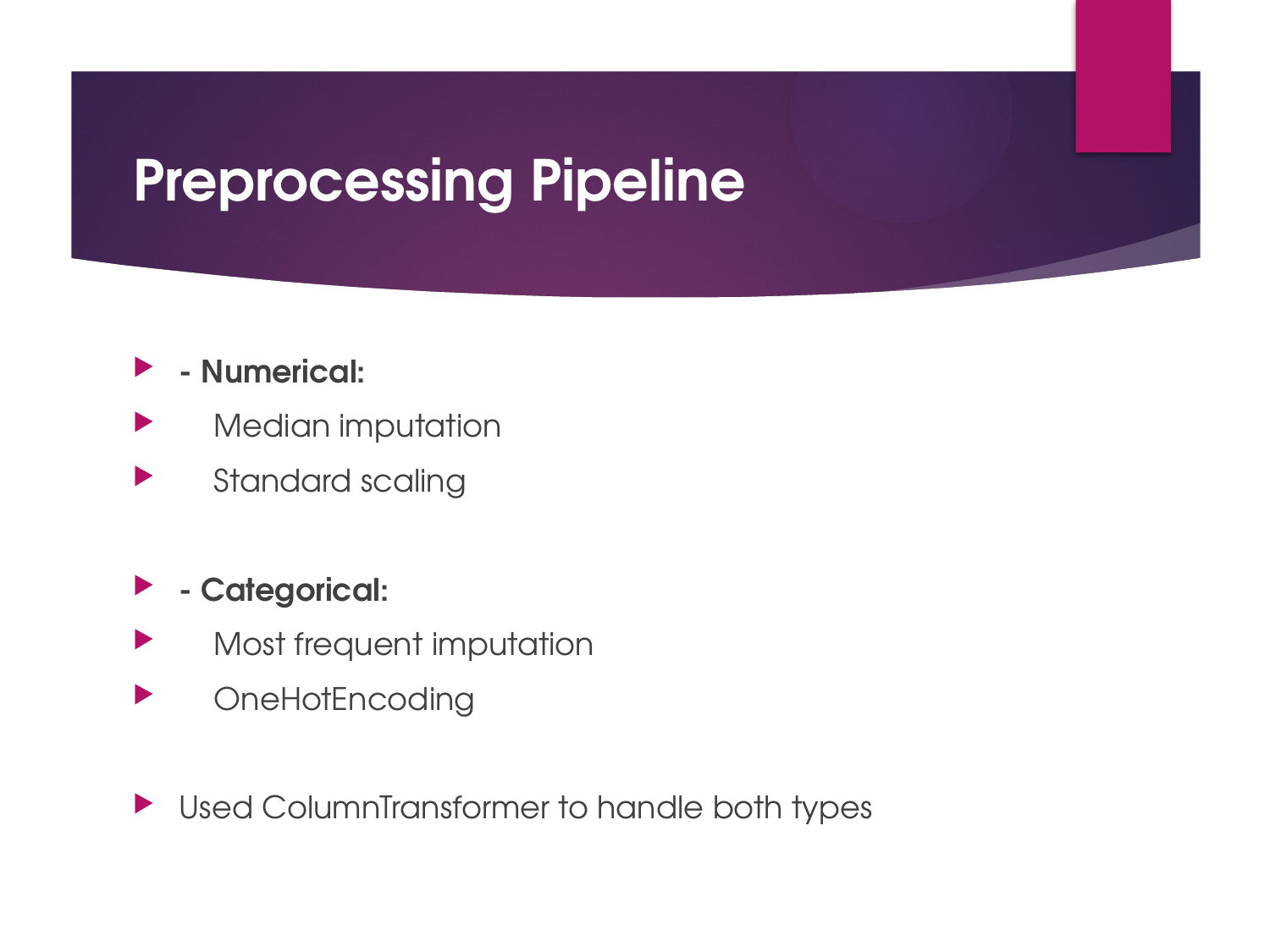

# Preprocessing Pipeline
- Numerical:
    Median imputation
    Standard scaling

- Categorical:
    Most frequent imputation
    OneHotEncoding

Used ColumnTransformer to handle both types